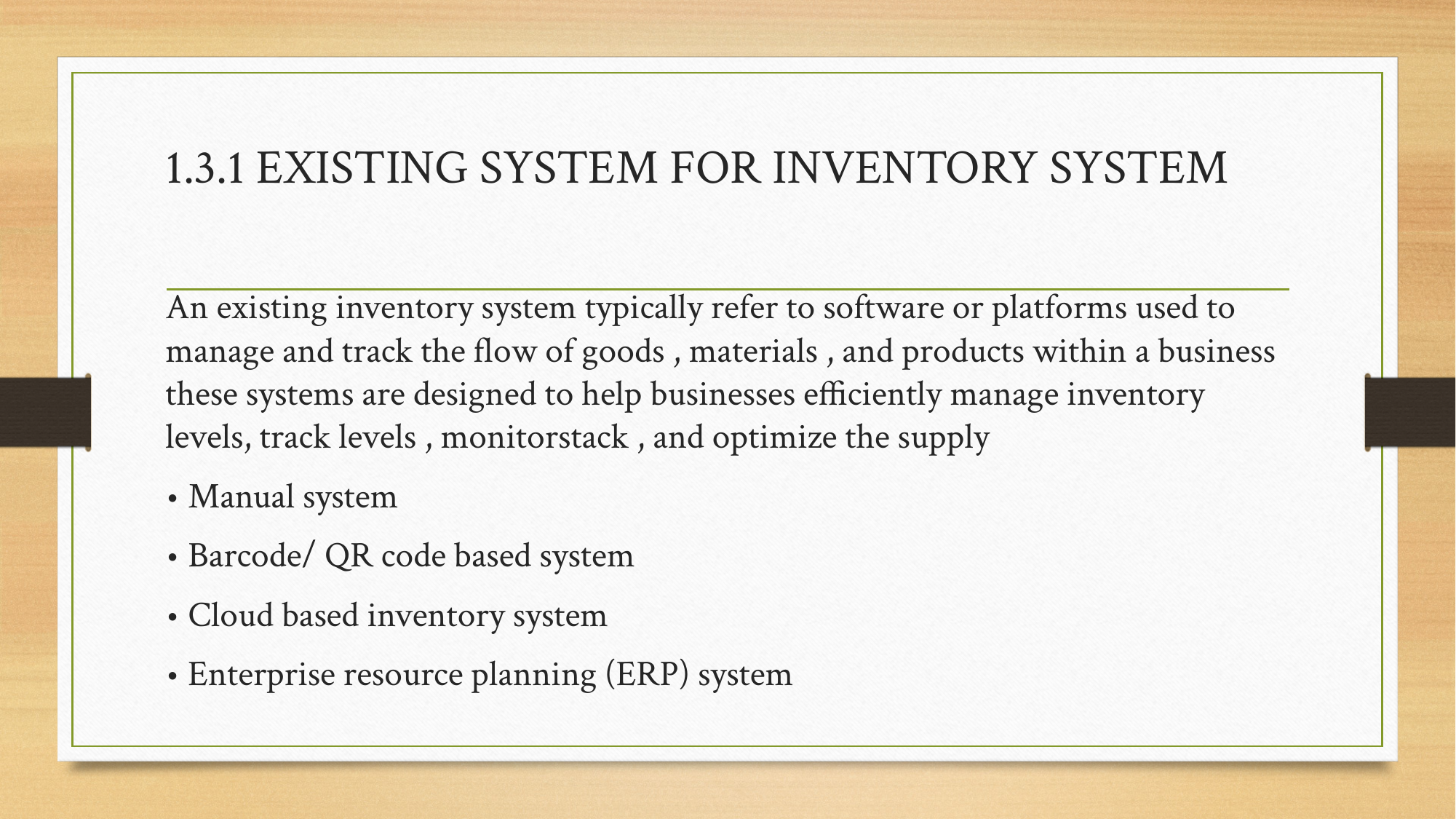

# 1.3.1 EXISTING SYSTEM FOR INVENTORY SYSTEM
An existing inventory system typically refer to software or platforms used to manage and track the flow of goods , materials , and products within a business these systems are designed to help businesses efficiently manage inventory levels, track levels , monitorstack , and optimize the supply
• Manual system
• Barcode/ QR code based system
• Cloud based inventory system
• Enterprise resource planning (ERP) system